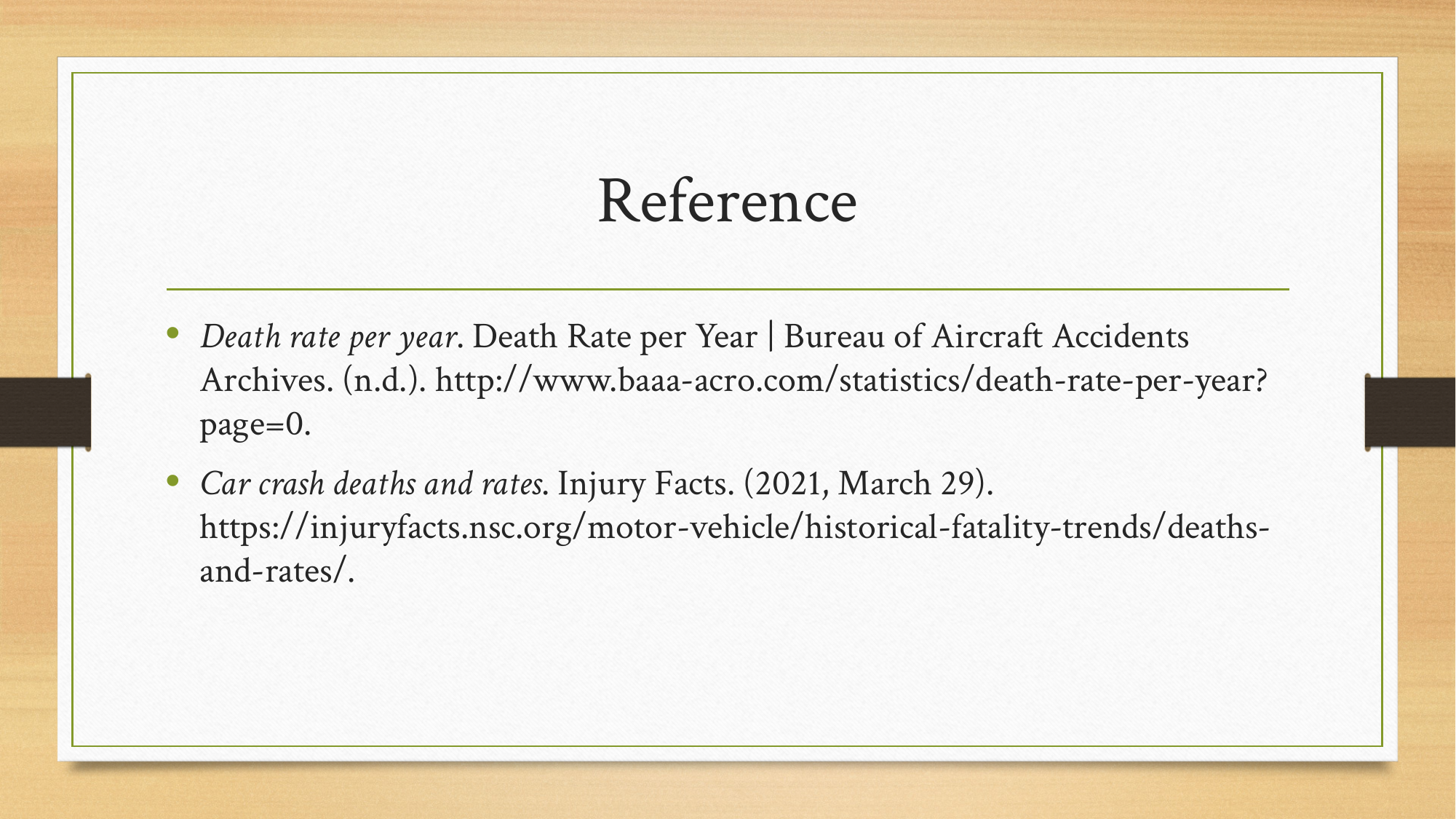

# Reference
Death rate per year. Death Rate per Year | Bureau of Aircraft Accidents Archives. (n.d.). http://www.baaa-acro.com/statistics/death-rate-per-year?page=0.
Car crash deaths and rates. Injury Facts. (2021, March 29). https://injuryfacts.nsc.org/motor-vehicle/historical-fatality-trends/deaths-and-rates/.